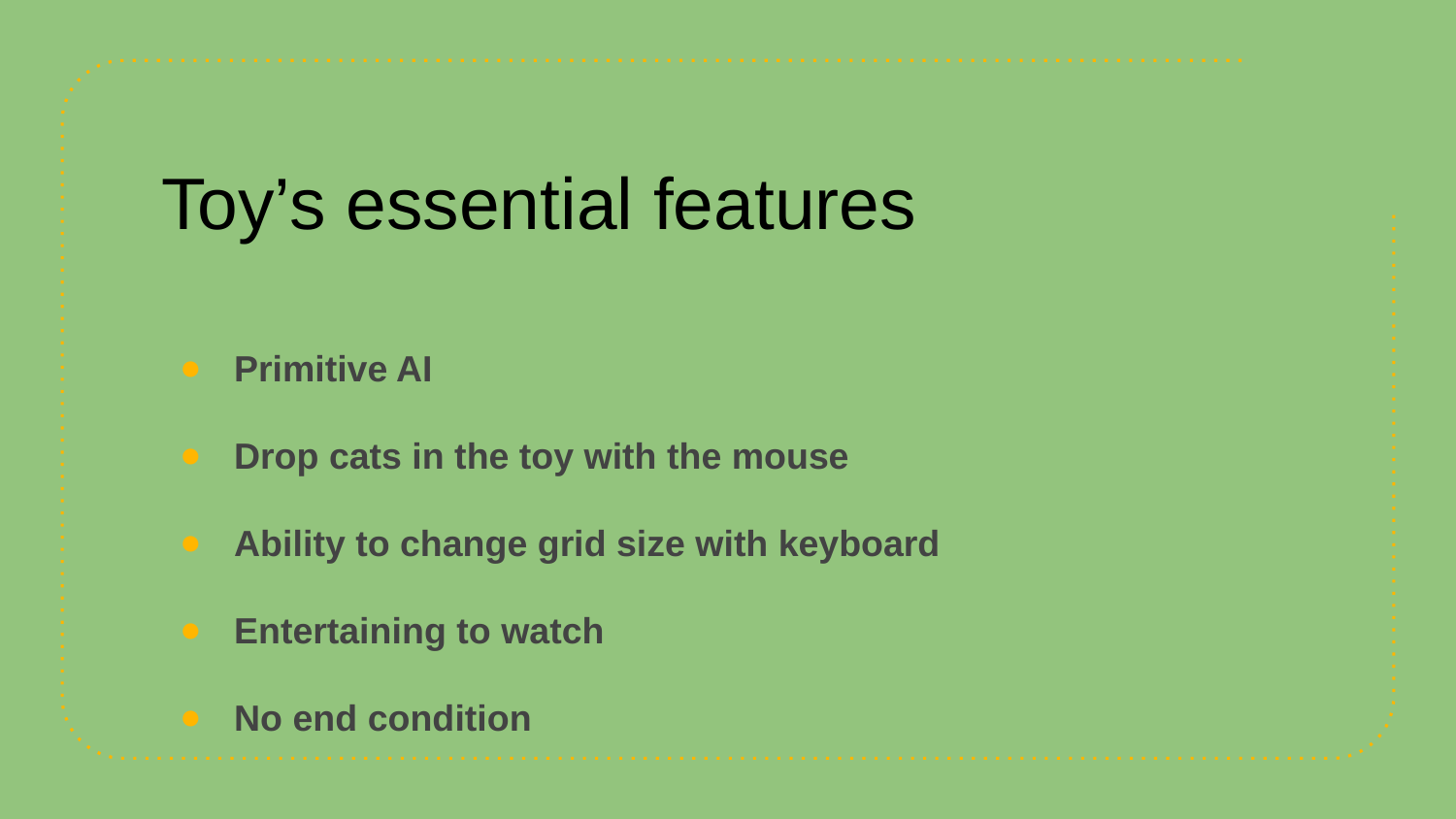

# Toy’s essential features
Primitive AI
Drop cats in the toy with the mouse
Ability to change grid size with keyboard
Entertaining to watch
No end condition